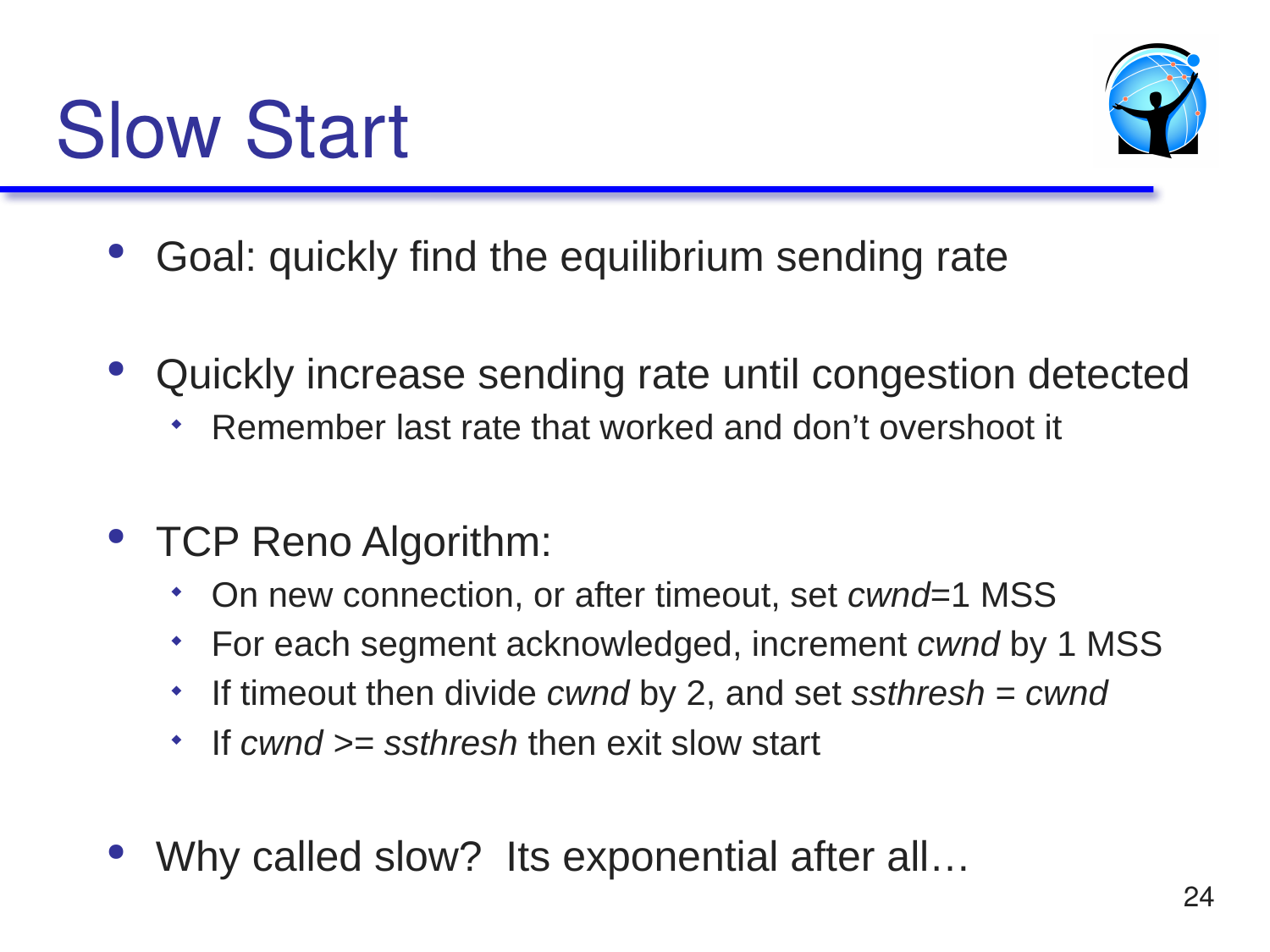

# Slow Start
Goal: quickly find the equilibrium sending rate

Quickly increase sending rate until congestion detected
Remember last rate that worked and don’t overshoot it

TCP Reno Algorithm:
On new connection, or after timeout, set cwnd=1 MSS
For each segment acknowledged, increment cwnd by 1 MSS
If timeout then divide cwnd by 2, and set ssthresh = cwnd
If cwnd >= ssthresh then exit slow start

Why called slow?  Its exponential after all…
24